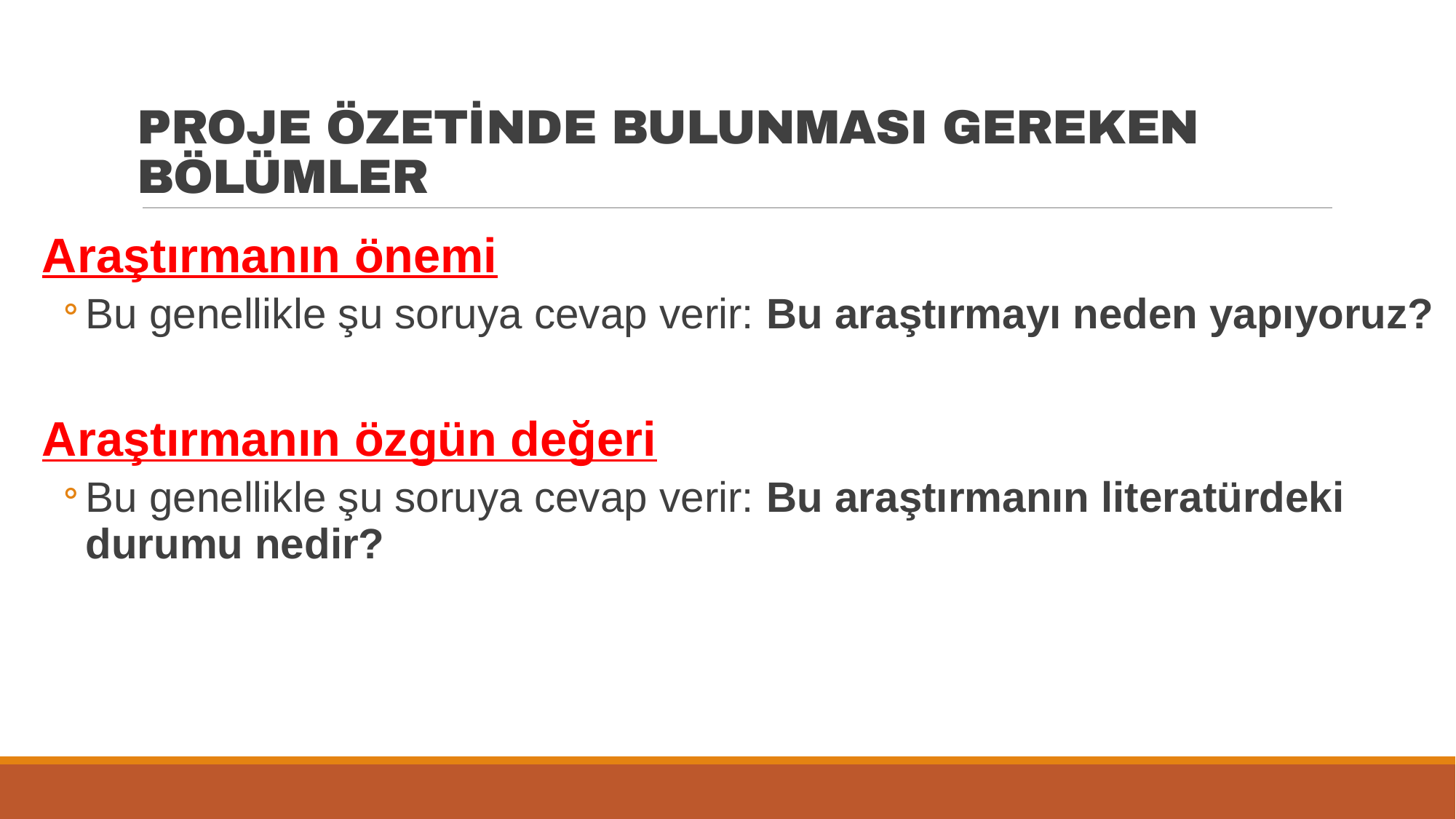

# PROJE ÖZETİNDE BULUNMASI GEREKEN BÖLÜMLER
Araştırmanın önemi
Bu genellikle şu soruya cevap verir: Bu araştırmayı neden yapıyoruz?

Araştırmanın özgün değeri
Bu genellikle şu soruya cevap verir: Bu araştırmanın literatürdeki durumu nedir?